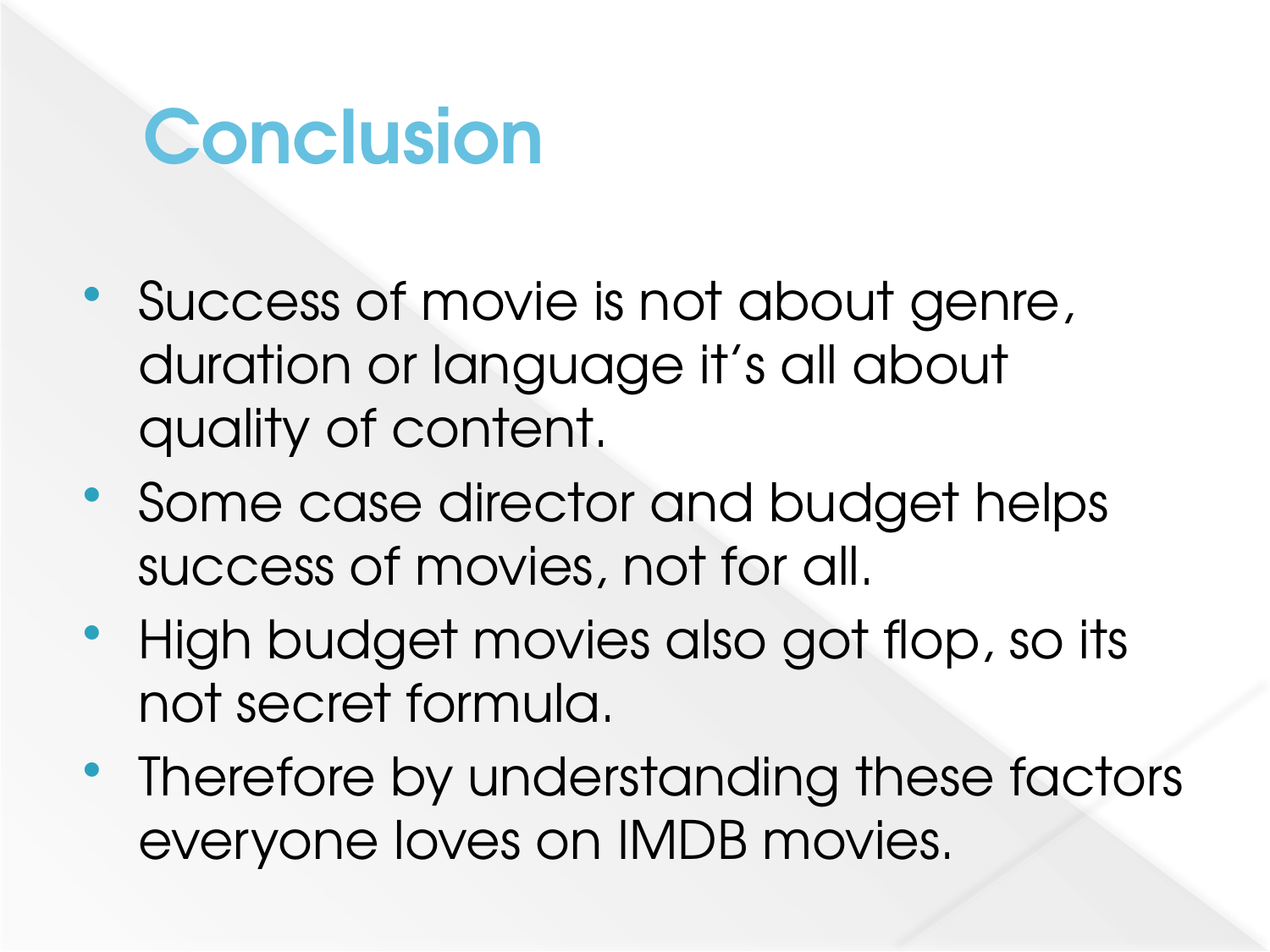

# Conclusion
Success of movie is not about genre, duration or language it’s all about quality of content.
Some case director and budget helps success of movies, not for all.
High budget movies also got flop, so its not secret formula.
Therefore by understanding these factors everyone loves on IMDB movies.